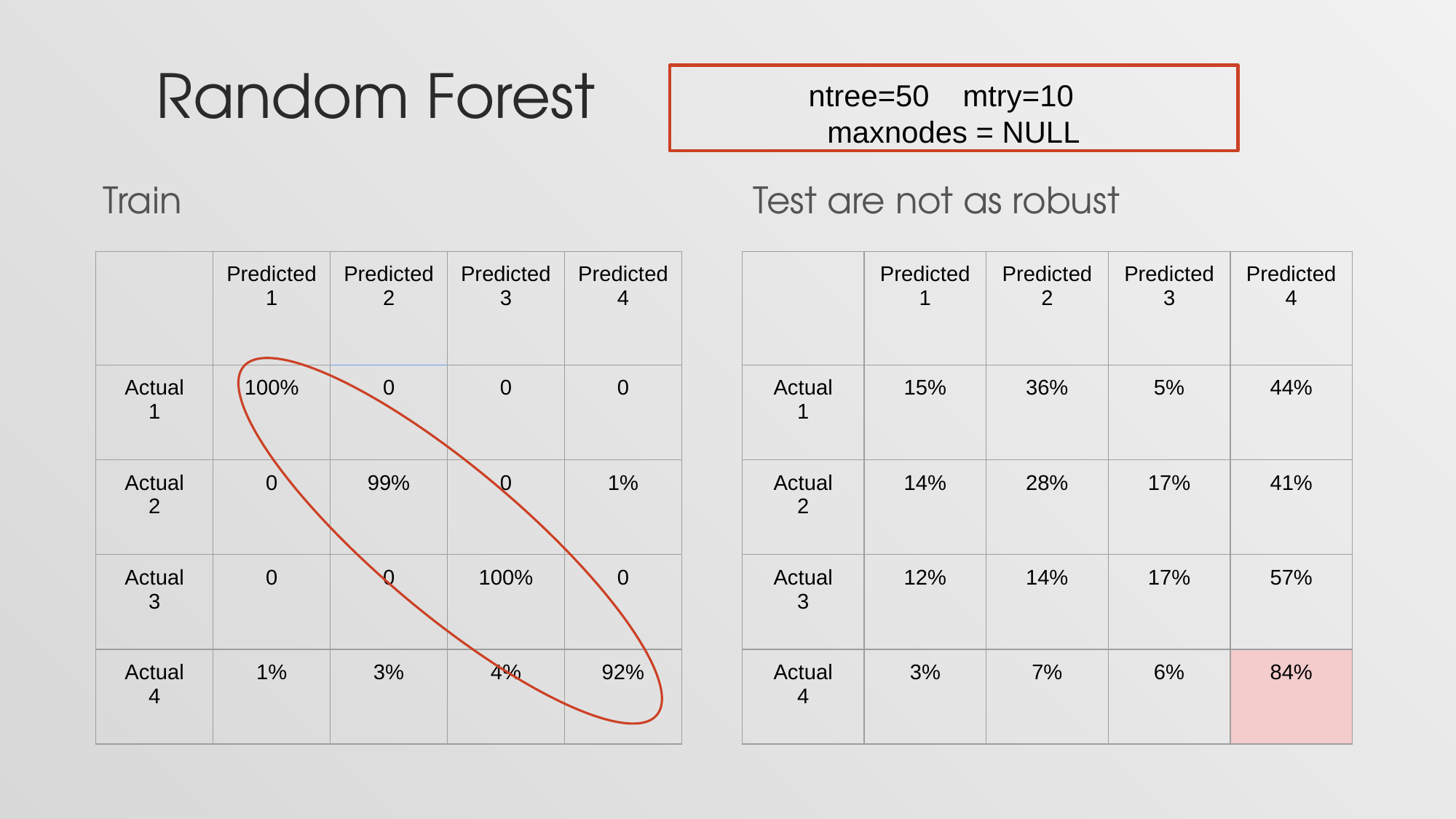

# Random Forest
ntree=50    mtry=10
maxnodes = NULL
Train
Test are not as robust
|  | Predicted 1 | Predicted 2 | Predicted 3 | Predicted 4 |
| --- | --- | --- | --- | --- |
| Actual 1 | 100% | 0 | 0 | 0 |
| Actual 2 | 0 | 99% | 0 | 1% |
| Actual 3 | 0 | 0 | 100% | 0 |
| Actual 4 | 1% | 3% | 4% | 92% |
|  | Predicted 1 | Predicted 2 | Predicted 3 | Predicted 4 |
| --- | --- | --- | --- | --- |
| Actual 1 | 15% | 36% | 5% | 44% |
| Actual 2 | 14% | 28% | 17% | 41% |
| Actual 3 | 12% | 14% | 17% | 57% |
| Actual 4 | 3% | 7% | 6% | 84% |